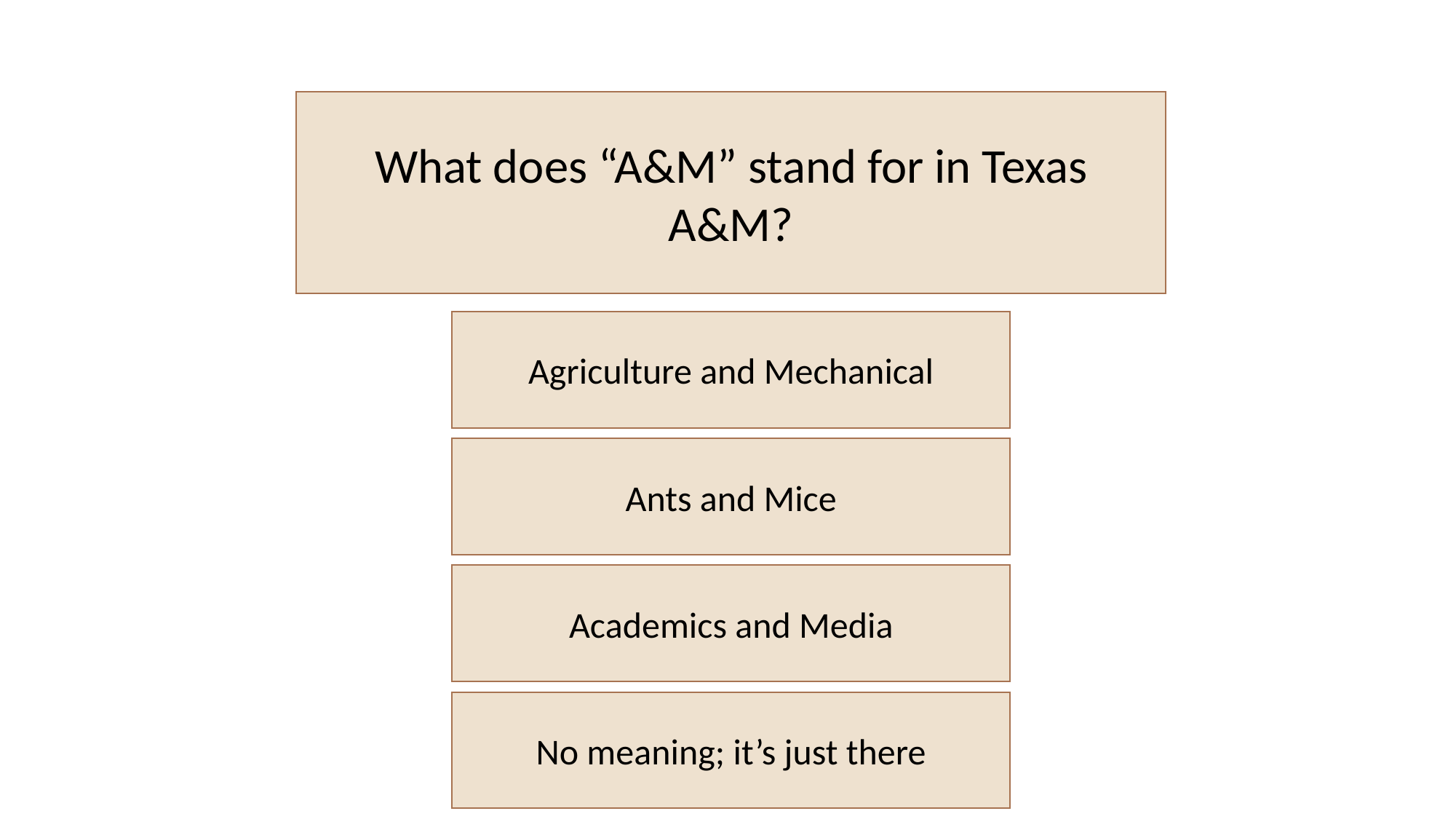

What does “A&M” stand for in Texas A&M?
Agriculture and Mechanical
Ants and Mice
Academics and Media
No meaning; it’s just there